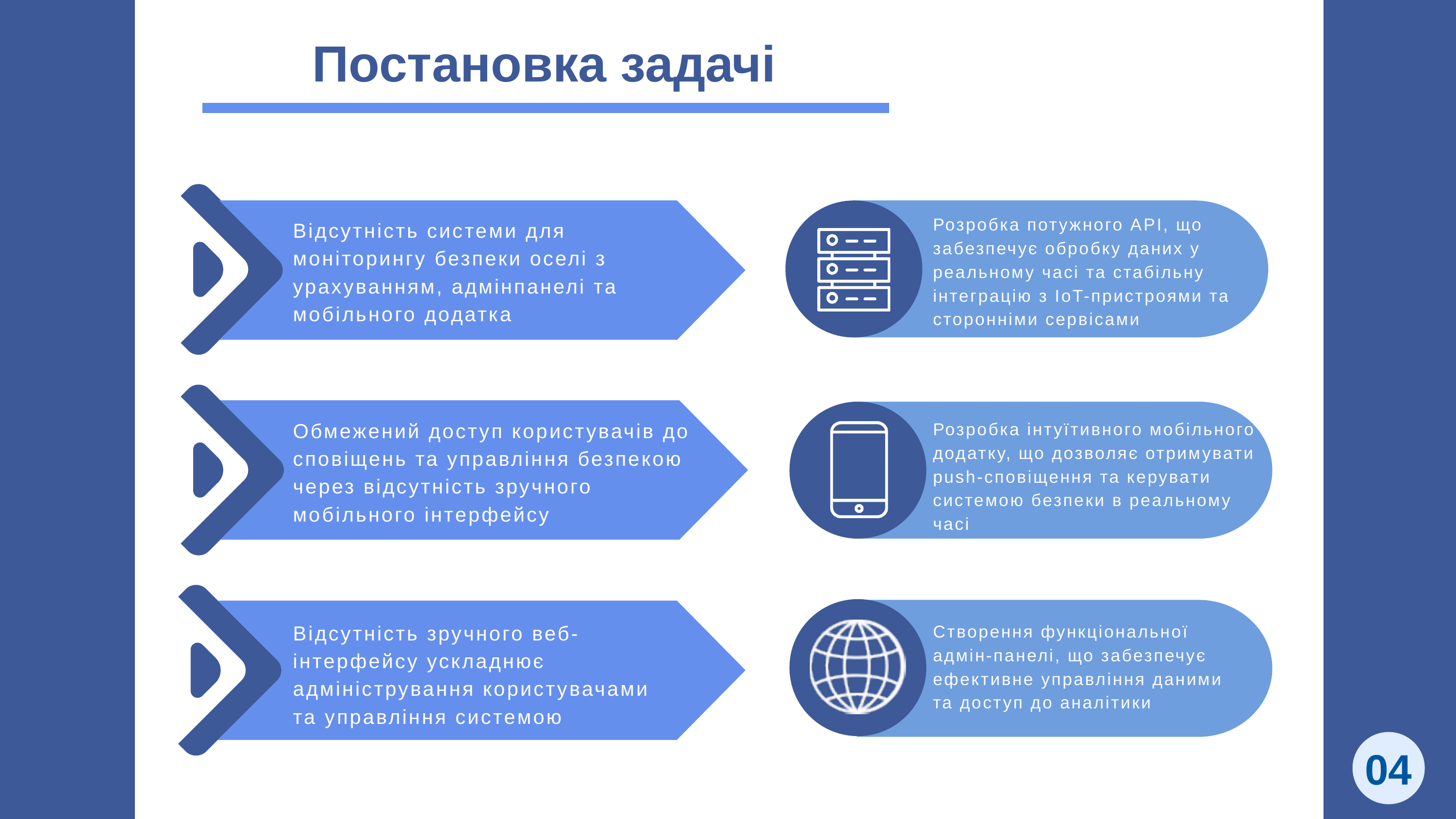

Постановка задачі

Розробка потужного API, що забезпечує обробку даних у реальному часі та стабільну інтеграцію з IoT-пристроями та сторонніми сервісами
Відсутність системи для моніторингу безпеки оселі з урахуванням, адмінпанелі та мобільного додатка

Обмежений доступ користувачів до сповіщень та управління безпекою через відсутність зручного мобільного інтерфейсу
Розробка інтуїтивного мобільного додатку, що дозволяє отримувати push-сповіщення та керувати системою безпеки в реальному часі

Відсутність зручного веб-інтерфейсу ускладнює адміністрування користувачами та управління системою
Створення функціональної
адмін-панелі, що забезпечує ефективне управління даними
та доступ до аналітики

04